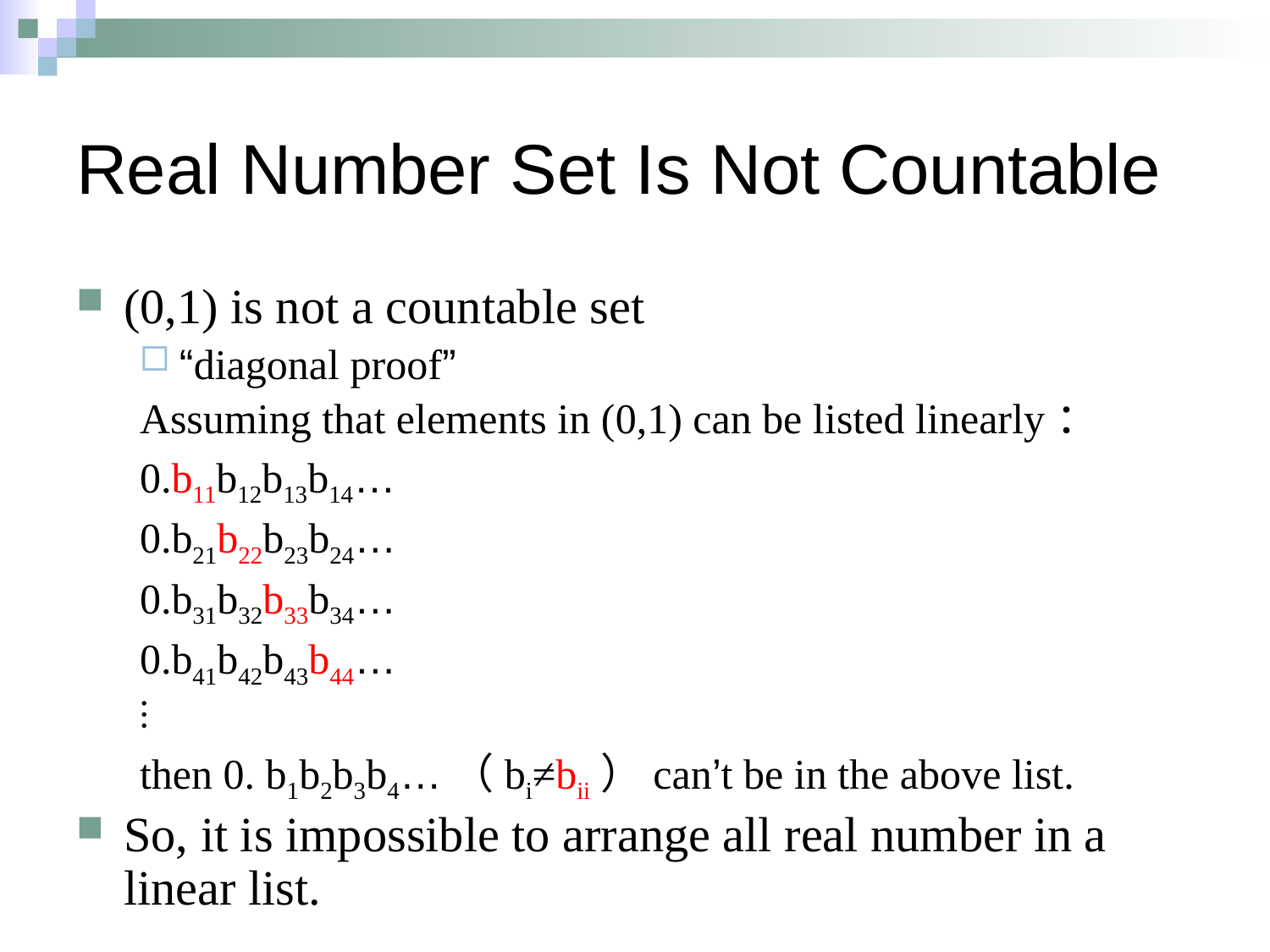

# Real Number Set Is Not Countable
(0,1) is not a countable set
“diagonal proof”
Assuming that elements in (0,1) can be listed linearly：
0.b11b12b13b14…
0.b21b22b23b24…
0.b31b32b33b34…
0.b41b42b43b44…
⋮
then 0. b1b2b3b4…（bi≠bii）can’t be in the above list.
So, it is impossible to arrange all real number in a linear list.